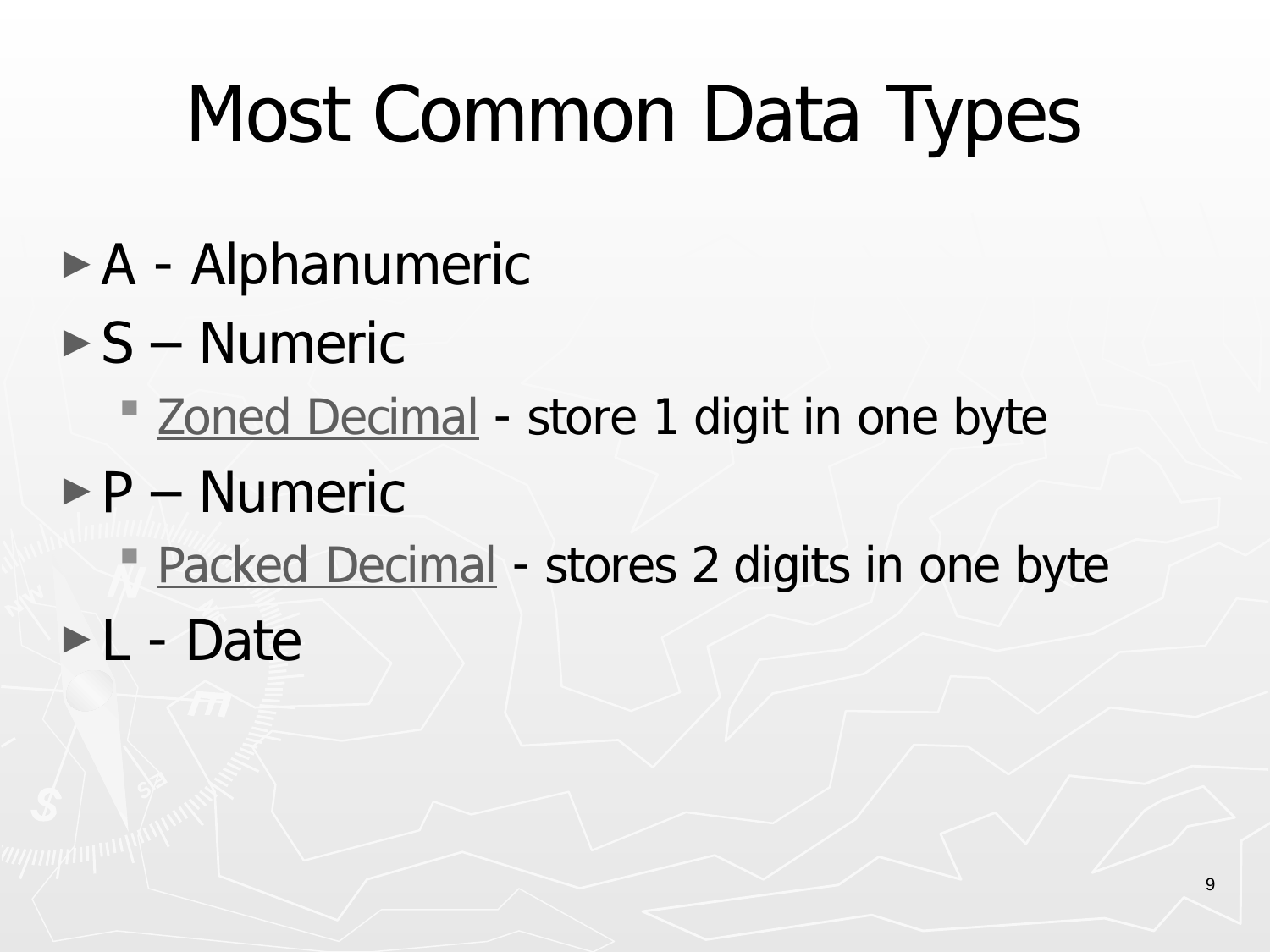

# Most Common Data Types
A - Alphanumeric
S – Numeric
Zoned Decimal - store 1 digit in one byte
P – Numeric
Packed Decimal - stores 2 digits in one byte
L - Date

9